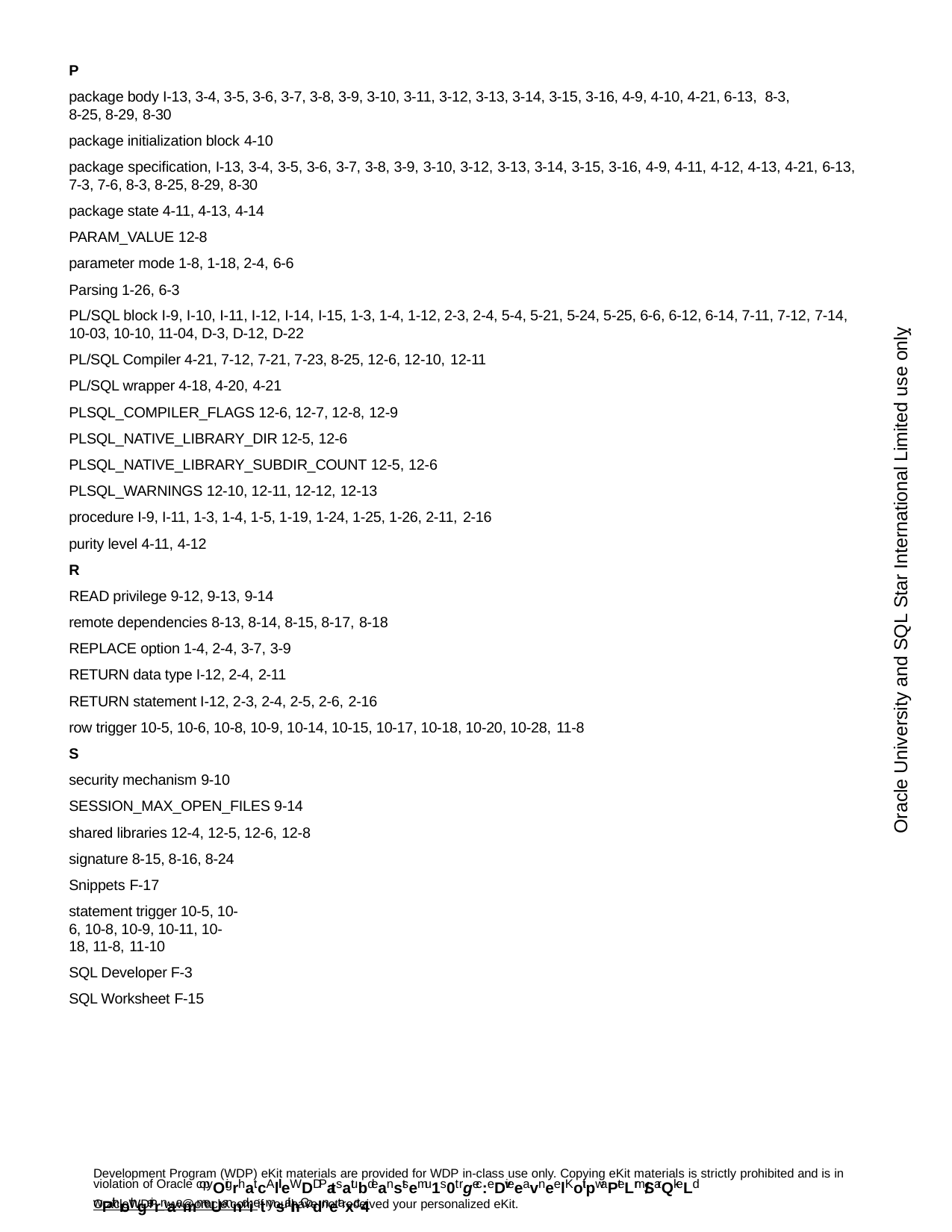

P
package body I-13, 3-4, 3-5, 3-6, 3-7, 3-8, 3-9, 3-10, 3-11, 3-12, 3-13, 3-14, 3-15, 3-16, 4-9, 4-10, 4-21, 6-13, 8-3,
8-25, 8-29, 8-30
package initialization block 4-10
package specification, I-13, 3-4, 3-5, 3-6, 3-7, 3-8, 3-9, 3-10, 3-12, 3-13, 3-14, 3-15, 3-16, 4-9, 4-11, 4-12, 4-13, 4-21, 6-13,
7-3, 7-6, 8-3, 8-25, 8-29, 8-30
package state 4-11, 4-13, 4-14
PARAM_VALUE 12-8
parameter mode 1-8, 1-18, 2-4, 6-6
Parsing 1-26, 6-3
PL/SQL block I-9, I-10, I-11, I-12, I-14, I-15, 1-3, 1-4, 1-12, 2-3, 2-4, 5-4, 5-21, 5-24, 5-25, 6-6, 6-12, 6-14, 7-11, 7-12, 7-14,
10-03, 10-10, 11-04, D-3, D-12, D-22
PL/SQL Compiler 4-21, 7-12, 7-21, 7-23, 8-25, 12-6, 12-10, 12-11
PL/SQL wrapper 4-18, 4-20, 4-21
PLSQL_COMPILER_FLAGS 12-6, 12-7, 12-8, 12-9
PLSQL_NATIVE_LIBRARY_DIR 12-5, 12-6
PLSQL_NATIVE_LIBRARY_SUBDIR_COUNT 12-5, 12-6
PLSQL_WARNINGS 12-10, 12-11, 12-12, 12-13
procedure I-9, I-11, 1-3, 1-4, 1-5, 1-19, 1-24, 1-25, 1-26, 2-11, 2-16
purity level 4-11, 4-12
R
READ privilege 9-12, 9-13, 9-14
remote dependencies 8-13, 8-14, 8-15, 8-17, 8-18
REPLACE option 1-4, 2-4, 3-7, 3-9
RETURN data type I-12, 2-4, 2-11
RETURN statement I-12, 2-3, 2-4, 2-5, 2-6, 2-16
row trigger 10-5, 10-6, 10-8, 10-9, 10-14, 10-15, 10-17, 10-18, 10-20, 10-28, 11-8
S
security mechanism 9-10
SESSION_MAX_OPEN_FILES 9-14
shared libraries 12-4, 12-5, 12-6, 12-8
signature 8-15, 8-16, 8-24  Snippets F-17
statement trigger 10-5, 10-6, 10-8, 10-9, 10-11, 10-18, 11-8, 11-10
SQL Developer F-3  SQL Worksheet F-15
Oracle University and SQL Star International Limited use onlyฺ
Development Program (WDP) eKit materials are provided for WDP in-class use only. Copying eKit materials is strictly prohibited and is in
violation of Oracle copyOrigrhat.cAllleWDDPatsatubdeanstsemu1s0t rgec:eDiveeavneelKoitpwaPteLrm/SarQkeLd wPithrothgeirrnaammeUanndietmsail.InCodnetaxct-4
OracleWDP_ww@oracle.com if you have not received your personalized eKit.